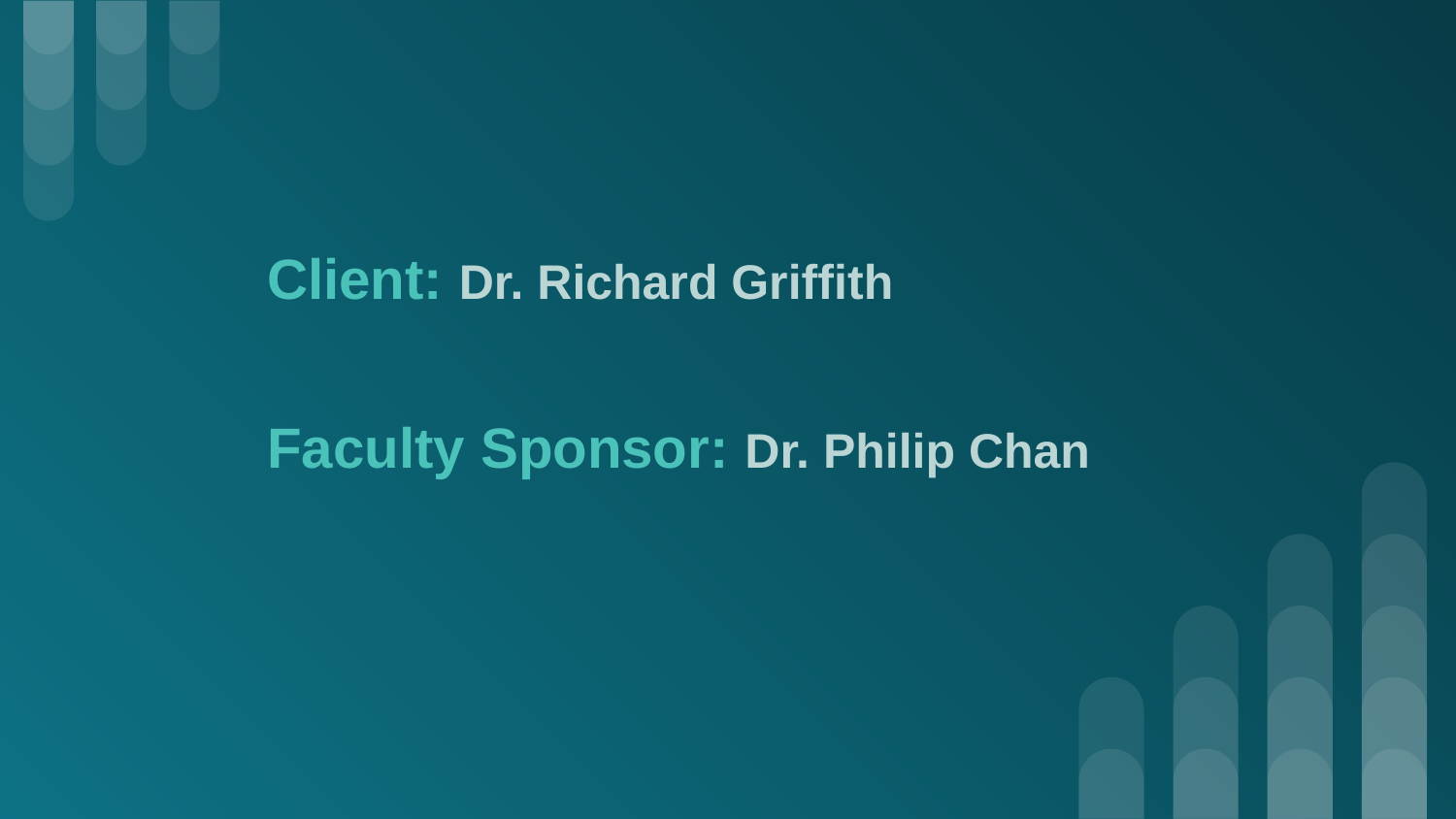

# Client: Dr. Richard Griffith Faculty Sponsor: Dr. Philip Chan